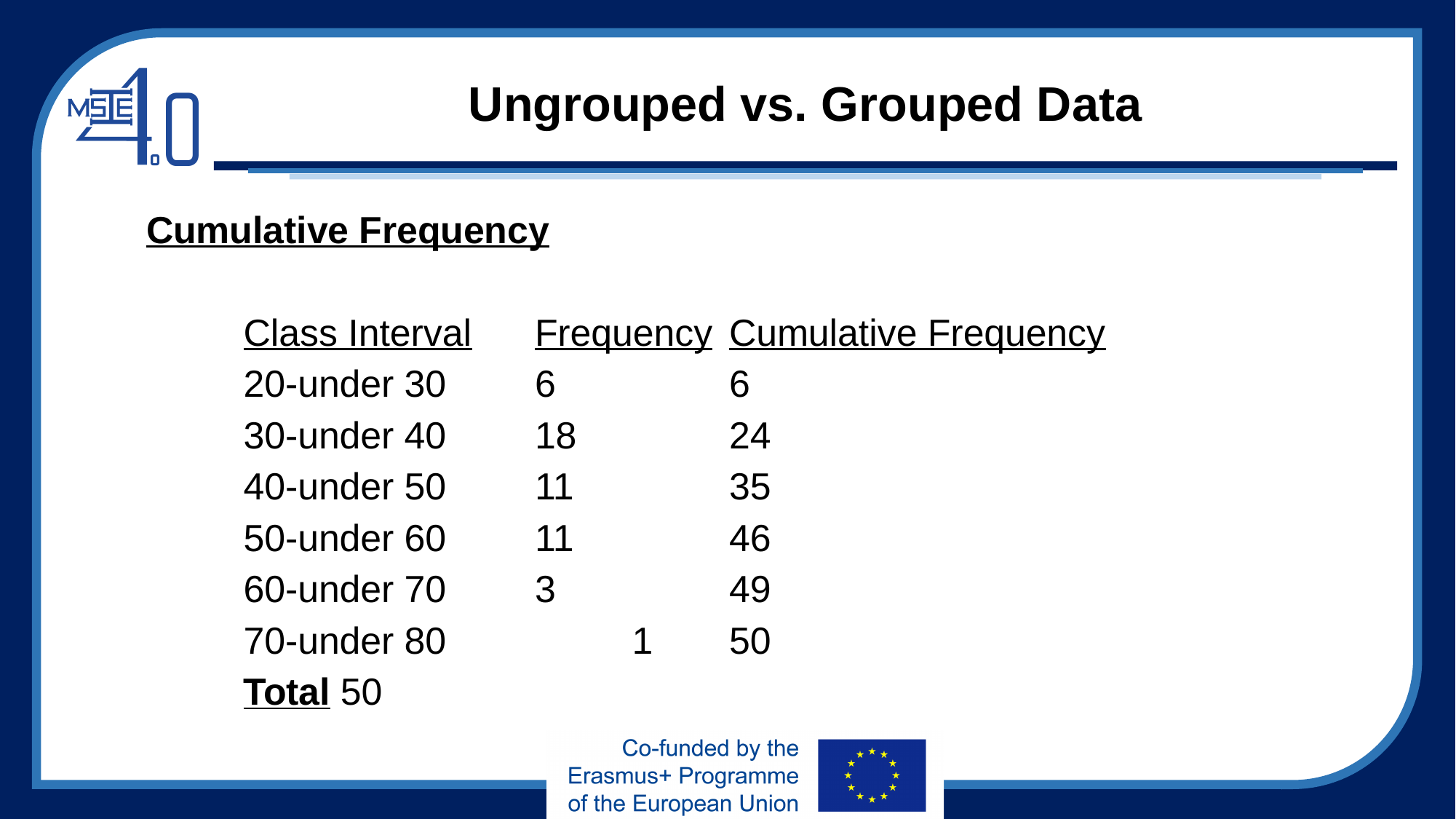

# Ungrouped vs. Grouped Data
Cumulative Frequency

	Class Interval	Frequency		Cumulative Frequency
	20-under 30			6			6
	30-under 40			18			24
	40-under 50			11			35
	50-under 60			11			46
	60-under 70			3			49
	70-under 80		 	1			50
 		Total			50